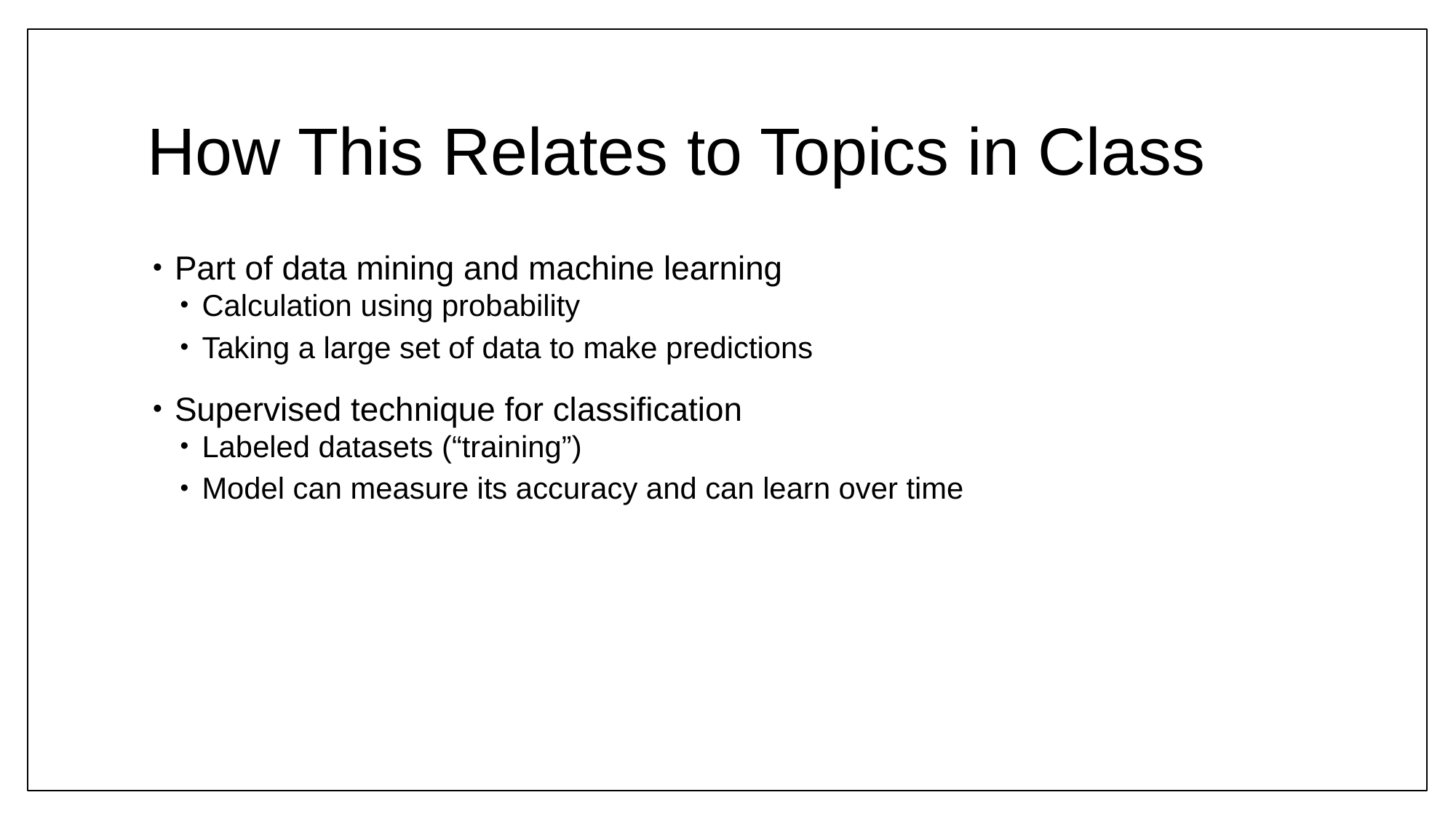

# How This Relates to Topics in Class
Part of data mining and machine learning
Calculation using probability
Taking a large set of data to make predictions
Supervised technique for classification
Labeled datasets (“training”)
Model can measure its accuracy and can learn over time